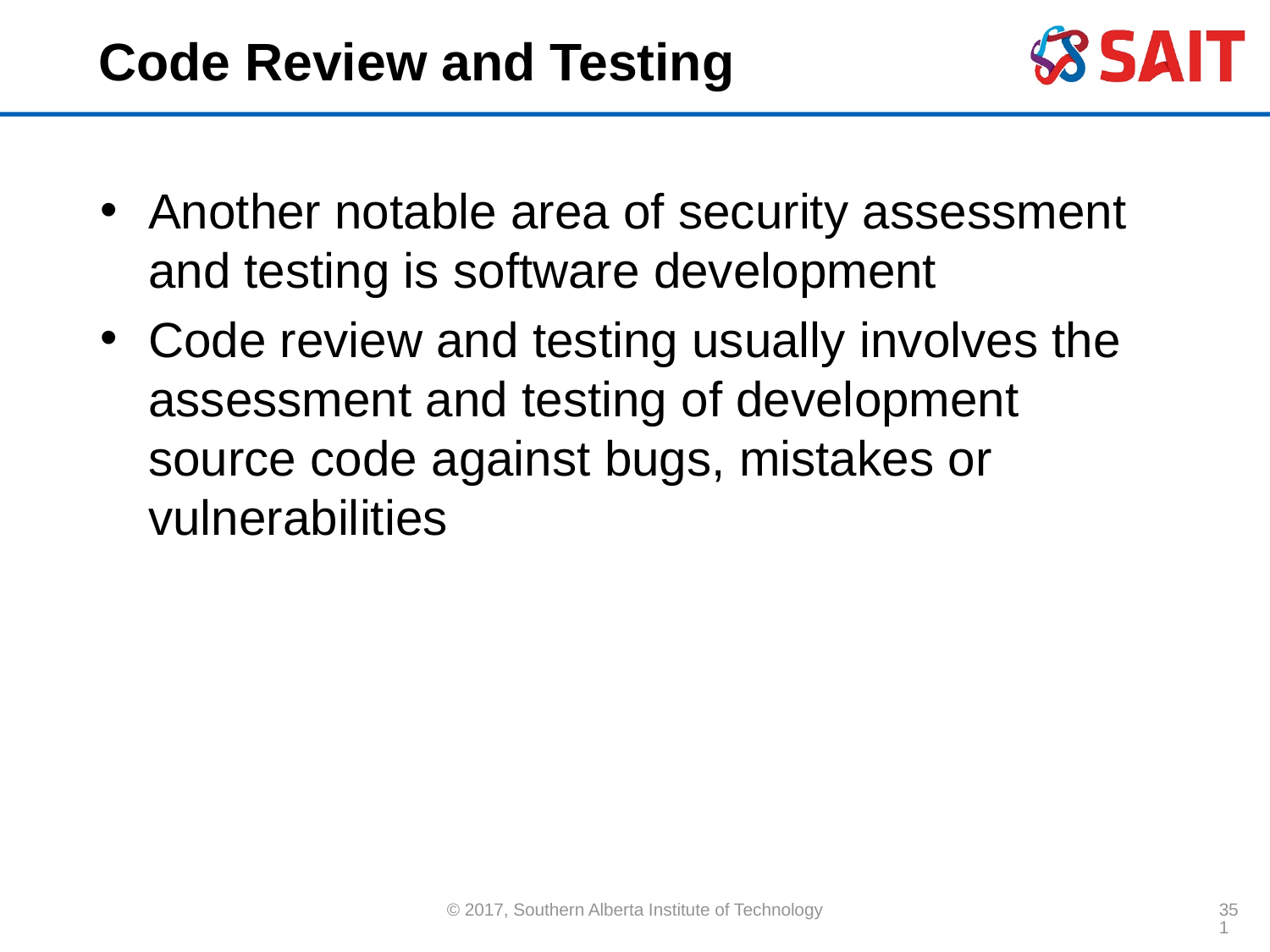

# Code Review and Testing
Another notable area of security assessment and testing is software development
Code review and testing usually involves the assessment and testing of development source code against bugs, mistakes or vulnerabilities